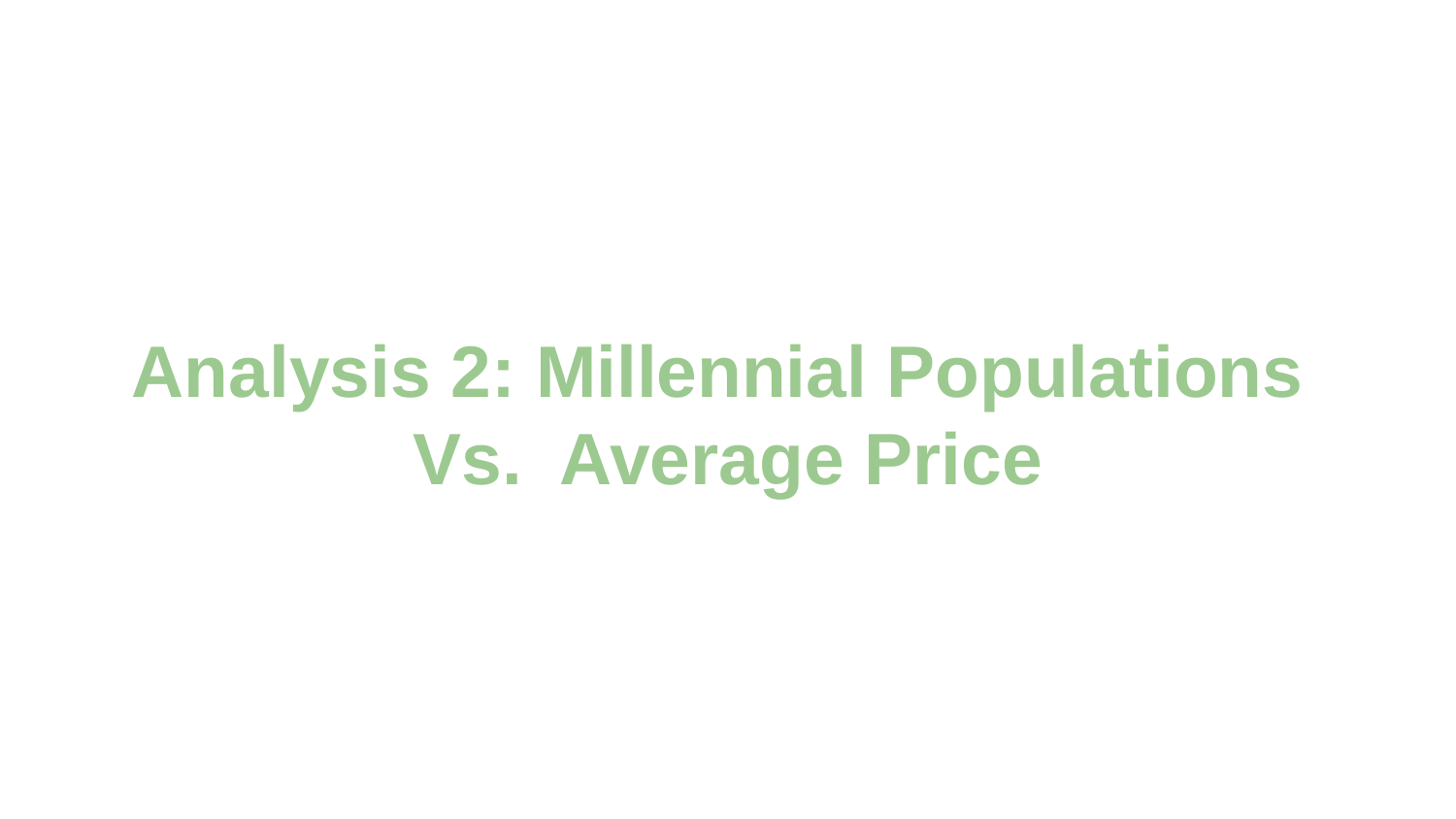

# Analysis 2: Millennial Populations
Vs.  Average Price